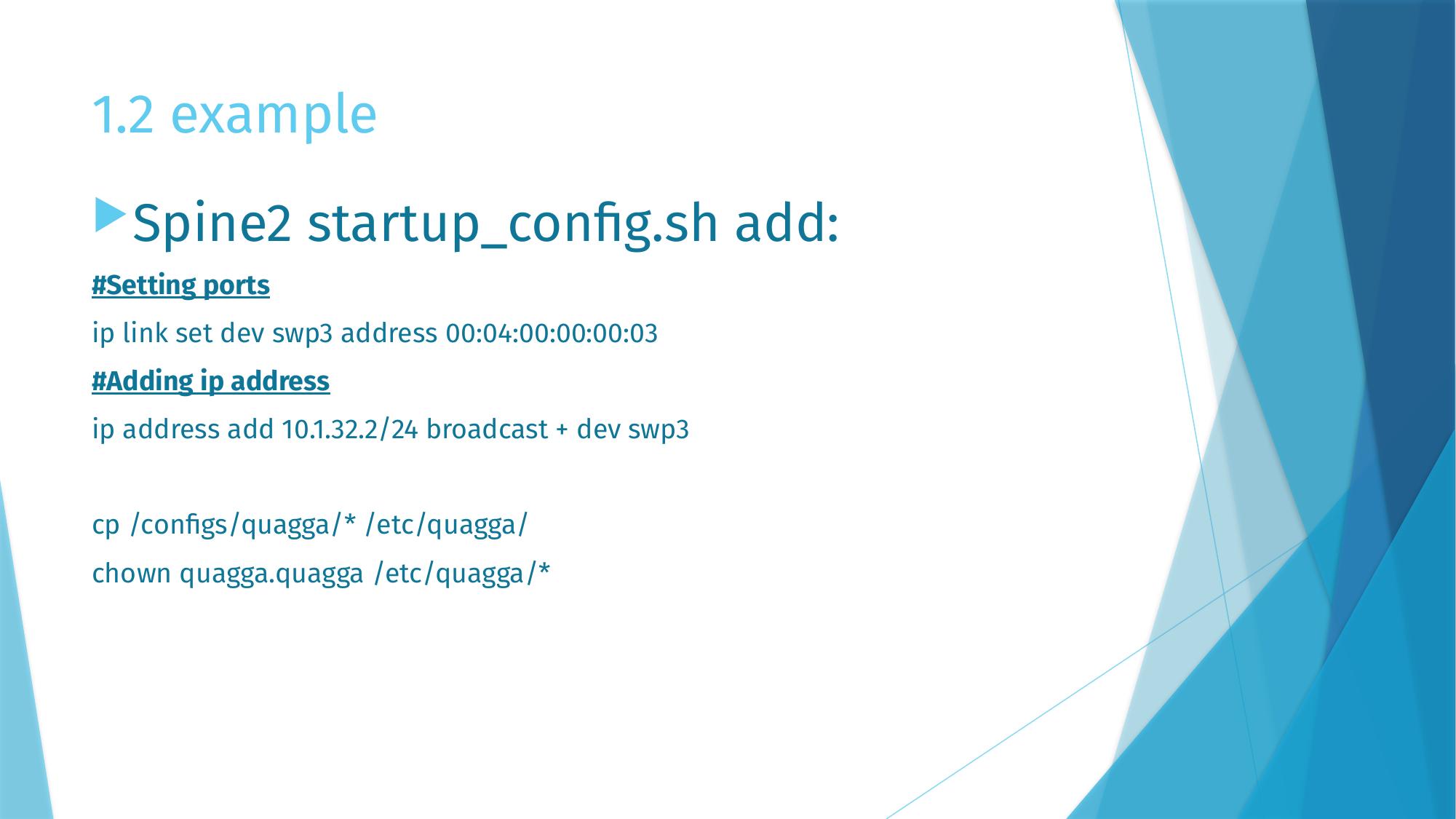

# 1.2 example
Spine2 startup_config.sh add:
#Setting ports
ip link set dev swp3 address 00:04:00:00:00:03
#Adding ip address
ip address add 10.1.32.2/24 broadcast + dev swp3

cp /configs/quagga/* /etc/quagga/
chown quagga.quagga /etc/quagga/*